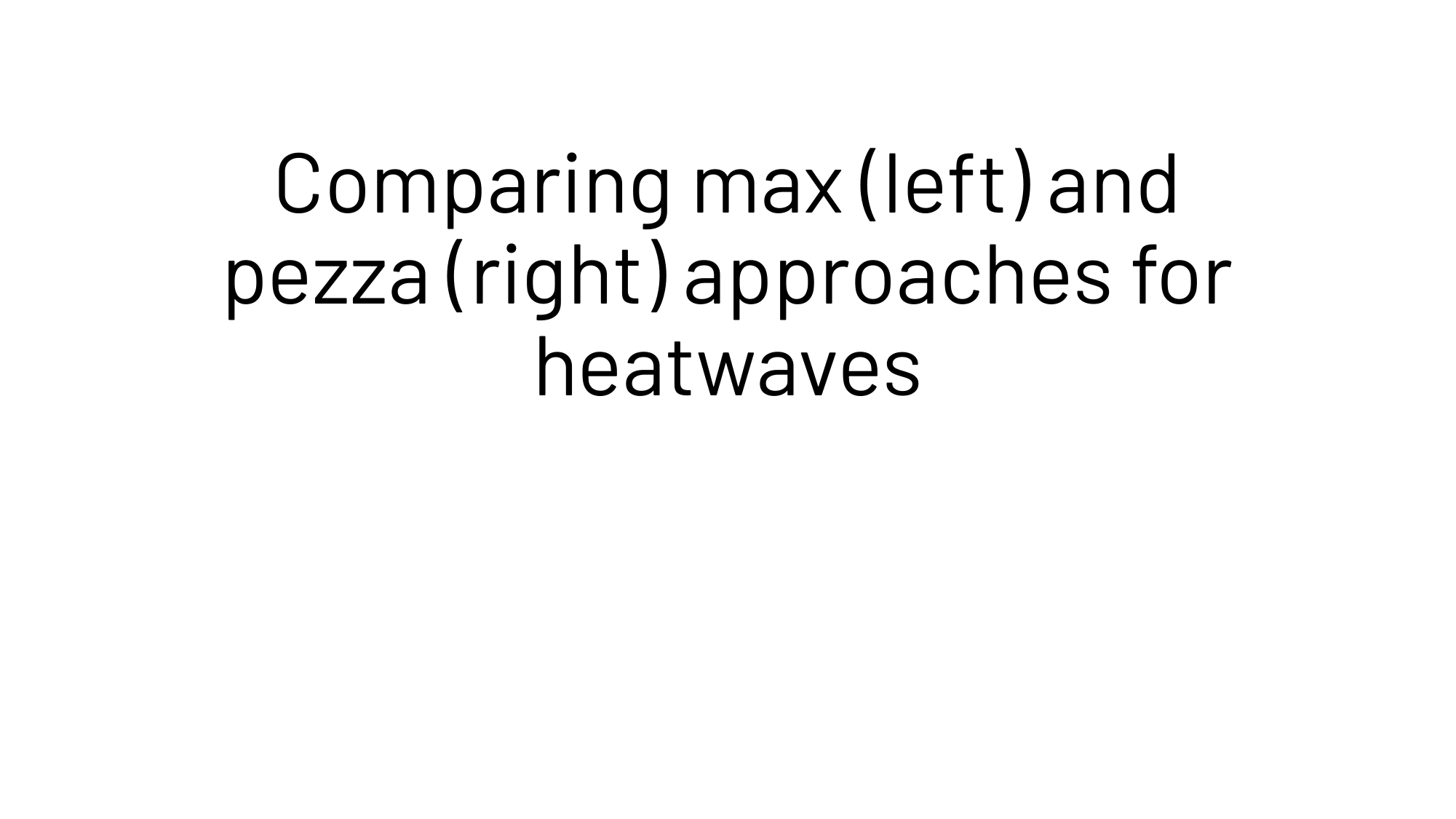

# Comparing max (left) and pezza (right) approaches for heatwaves